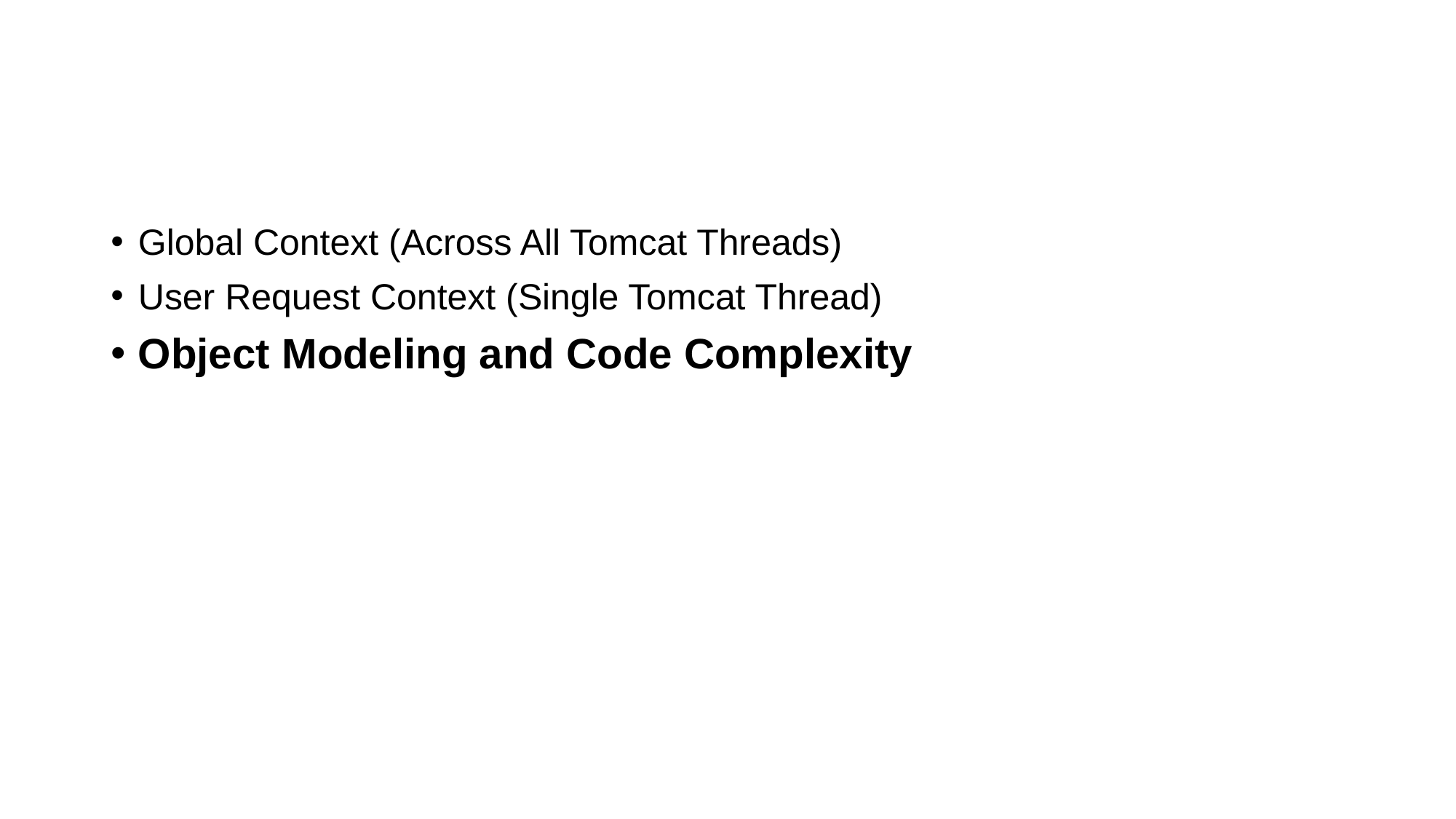

#
Global Context (Across All Tomcat Threads)
User Request Context (Single Tomcat Thread)
Object Modeling and Code Complexity